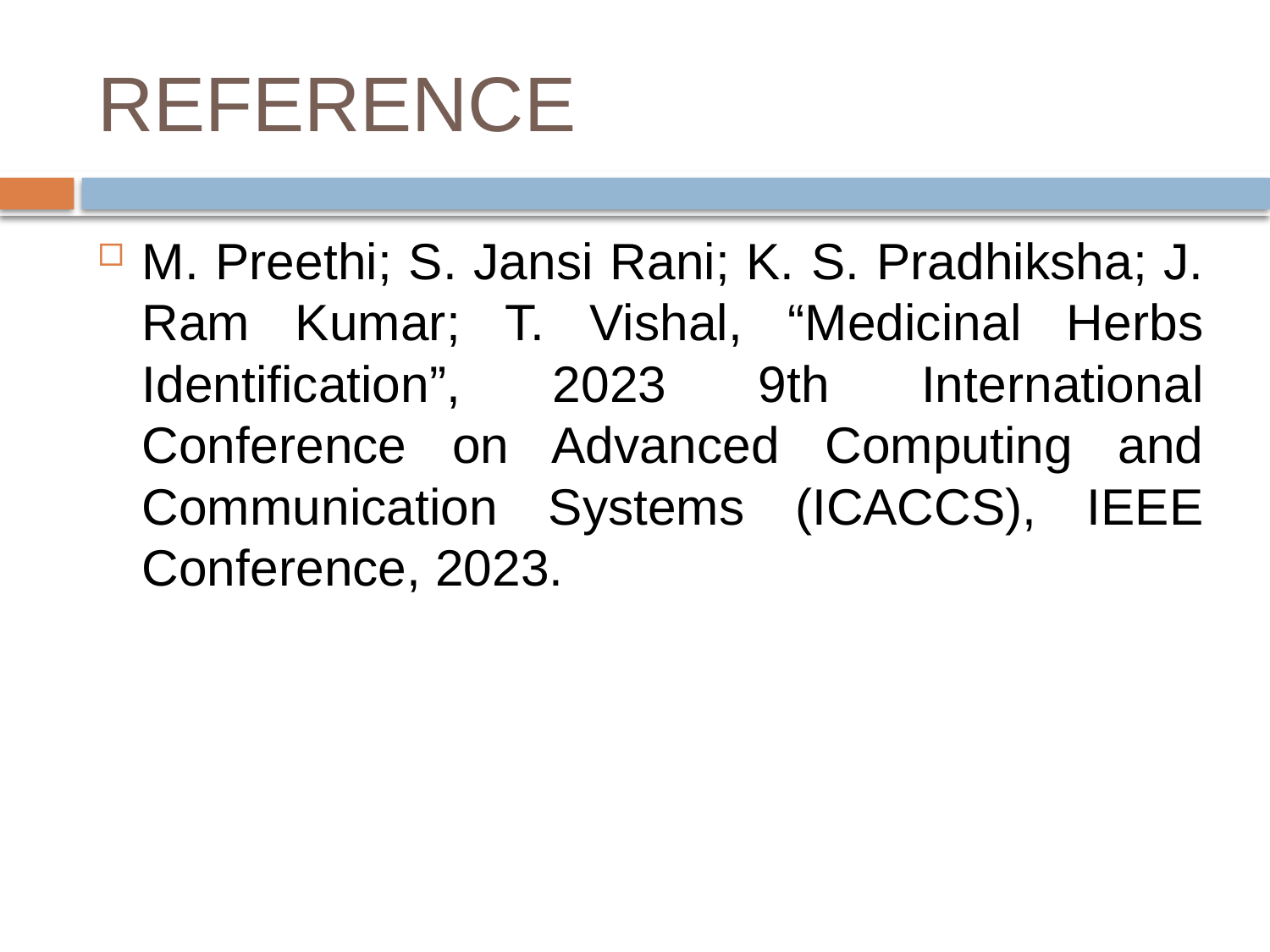

# REFERENCE
M. Preethi; S. Jansi Rani; K. S. Pradhiksha; J. Ram Kumar; T. Vishal, “Medicinal Herbs Identification”, 2023 9th International Conference on Advanced Computing and Communication Systems (ICACCS), IEEE Conference, 2023.